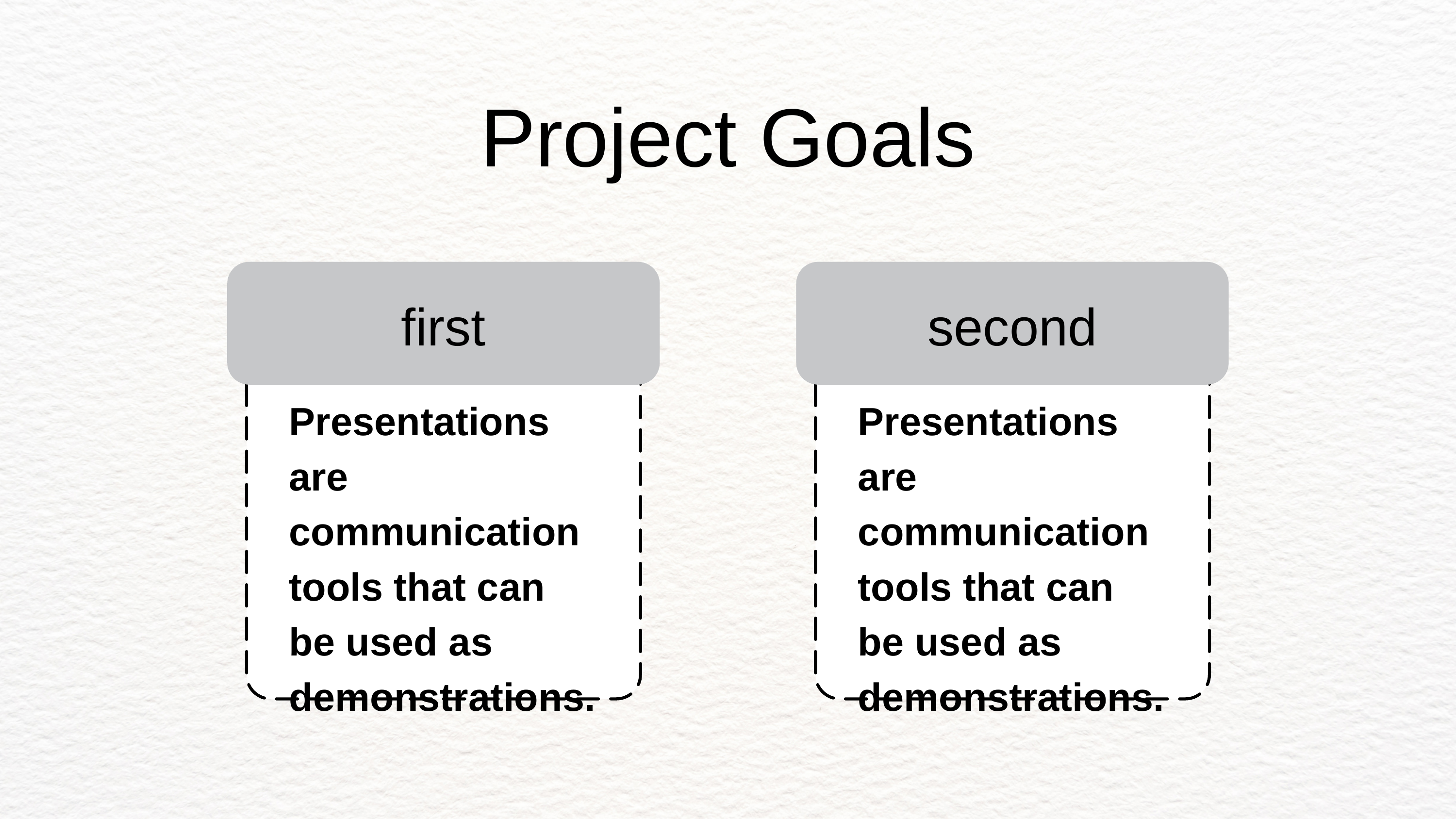

﻿Project Goals

first
second

Presentations are communication tools that can be used as demonstrations.
Presentations are communication tools that can be used as demonstrations.